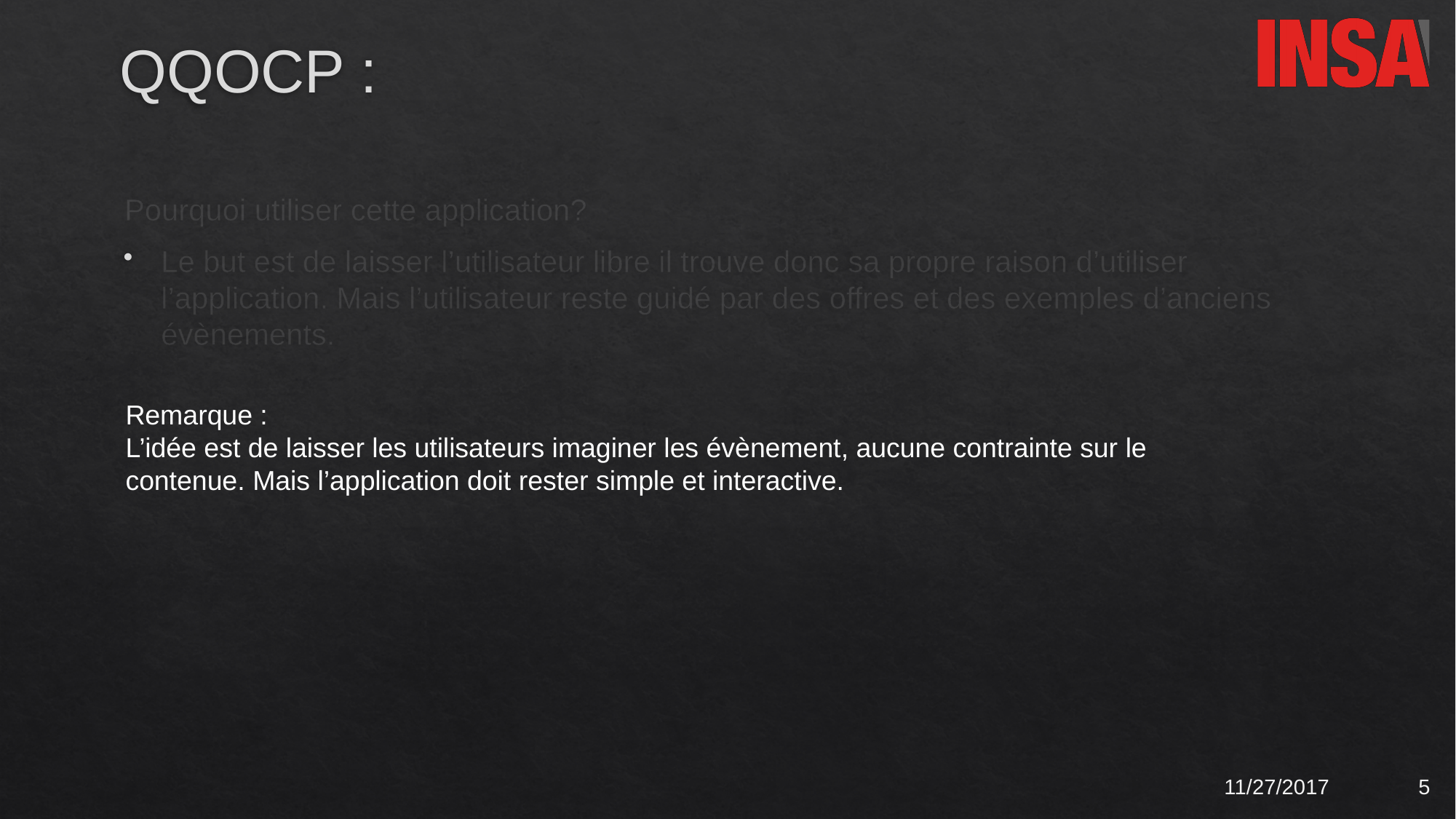

# QQOCP :
Pourquoi utiliser cette application?
Le but est de laisser l’utilisateur libre il trouve donc sa propre raison d’utiliser l’application. Mais l’utilisateur reste guidé par des offres et des exemples d’anciens évènements.
Remarque :
L’idée est de laisser les utilisateurs imaginer les évènement, aucune contrainte sur le contenue. Mais l’application doit rester simple et interactive.
11/27/2017
5